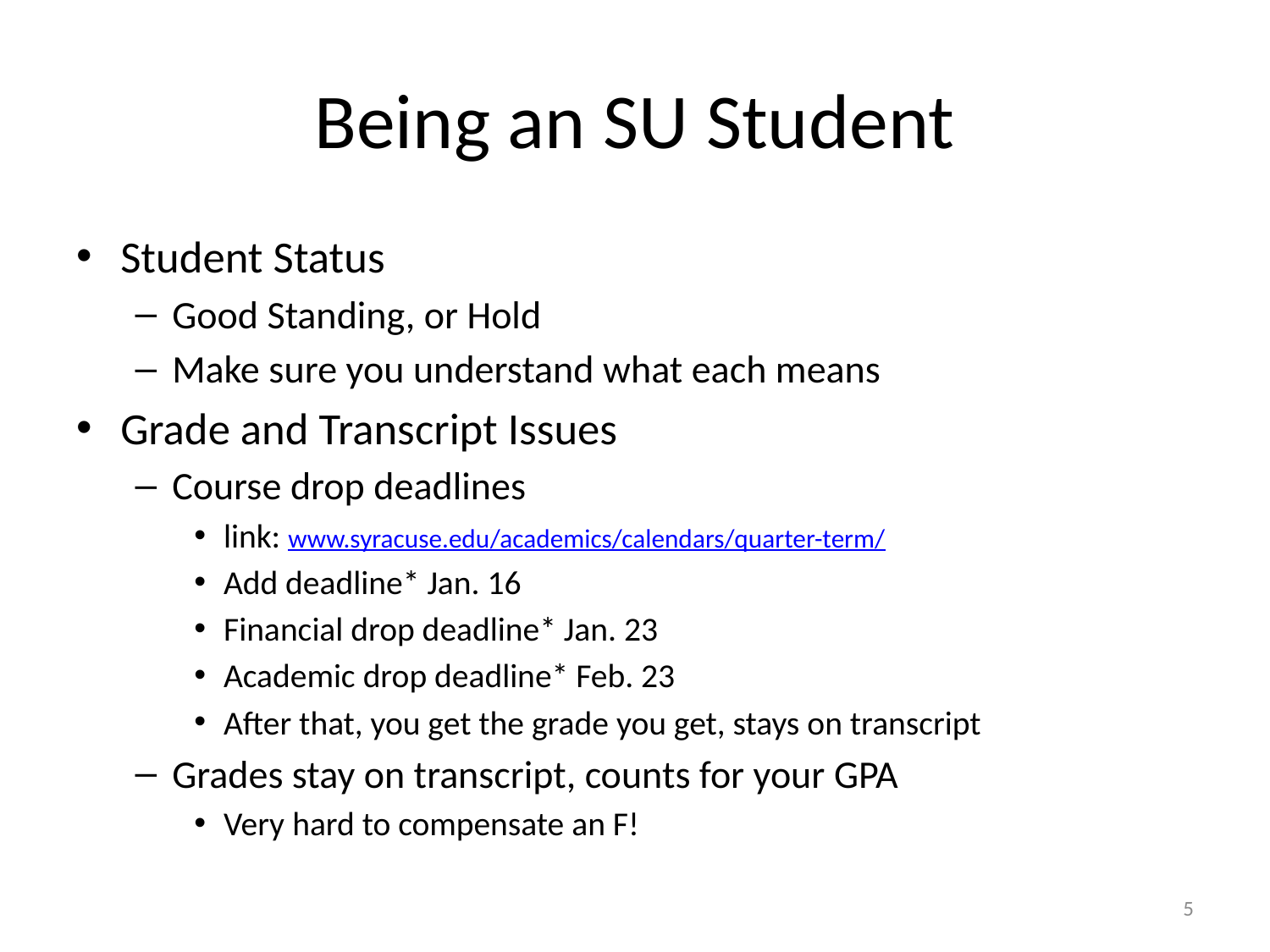

# Being an SU Student
Student Status
Good Standing, or Hold
Make sure you understand what each means
Grade and Transcript Issues
Course drop deadlines
link: www.syracuse.edu/academics/calendars/quarter-term/
Add deadline* Jan. 16
Financial drop deadline* Jan. 23
Academic drop deadline* Feb. 23
After that, you get the grade you get, stays on transcript
Grades stay on transcript, counts for your GPA
Very hard to compensate an F!

5